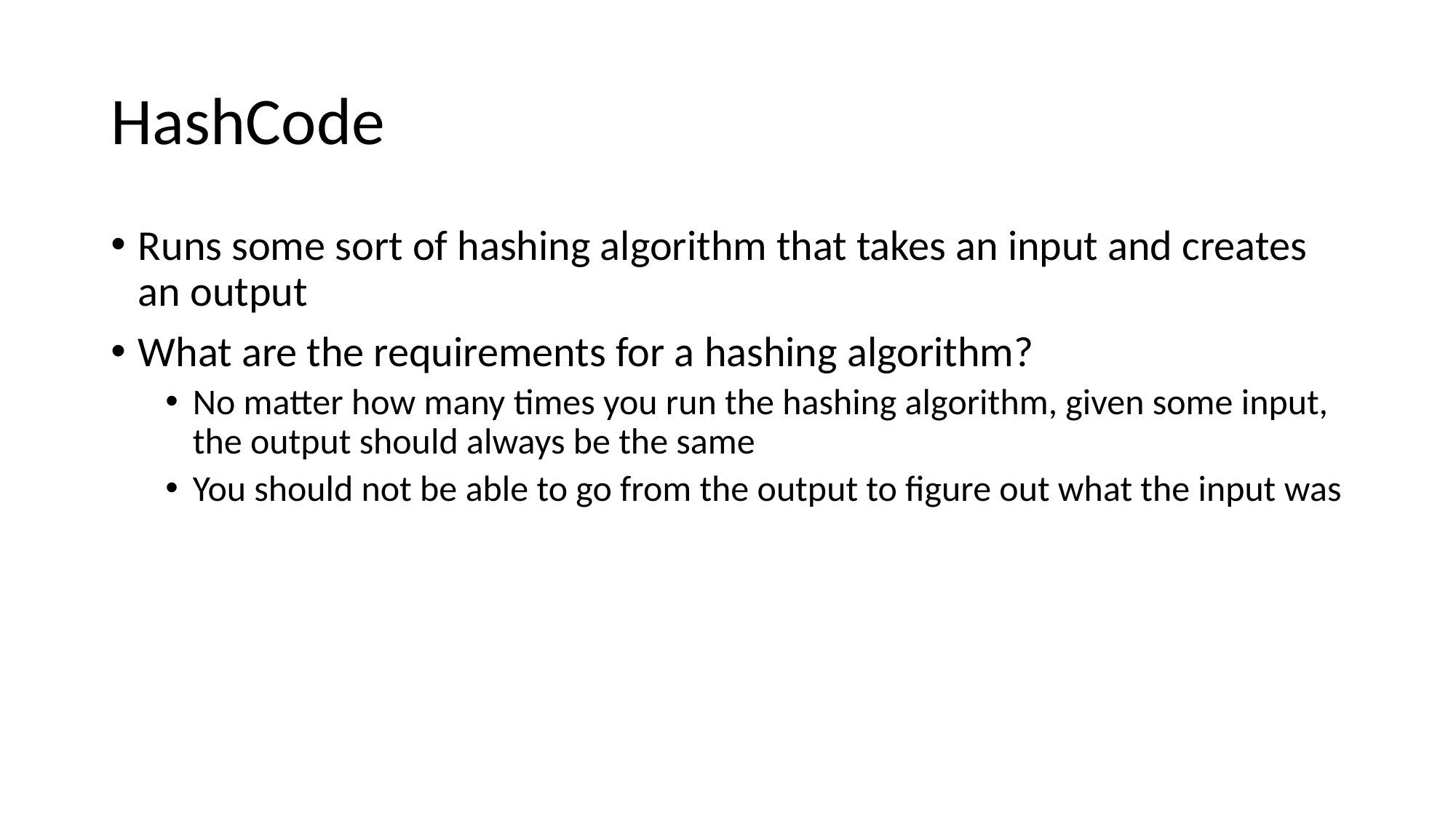

# HashCode
Runs some sort of hashing algorithm that takes an input and creates an output
What are the requirements for a hashing algorithm?
No matter how many times you run the hashing algorithm, given some input, the output should always be the same
You should not be able to go from the output to figure out what the input was